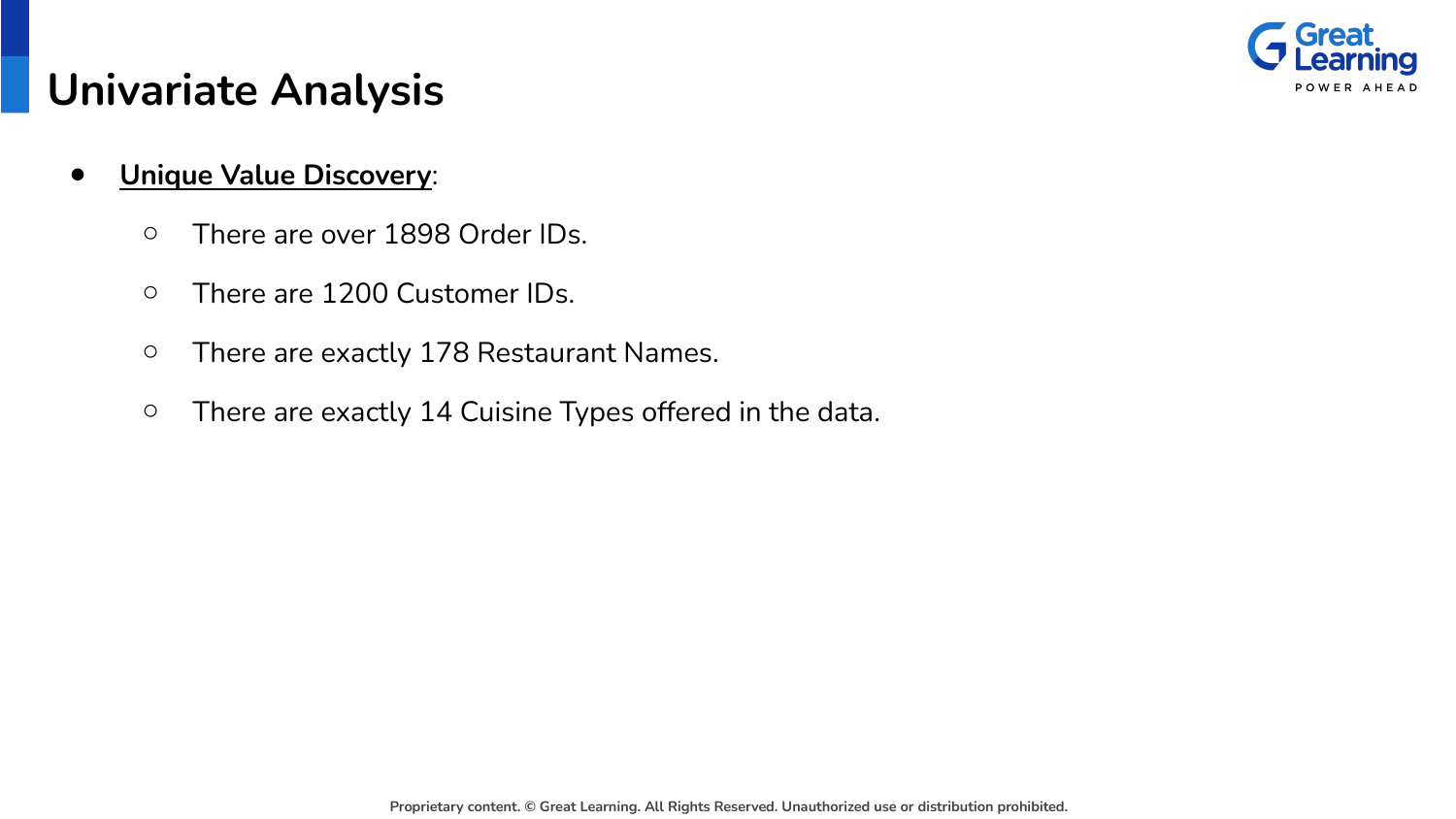

# Univariate Analysis
Unique Value Discovery:
There are over 1898 Order IDs.
There are 1200 Customer IDs.
There are exactly 178 Restaurant Names.
There are exactly 14 Cuisine Types offered in the data.